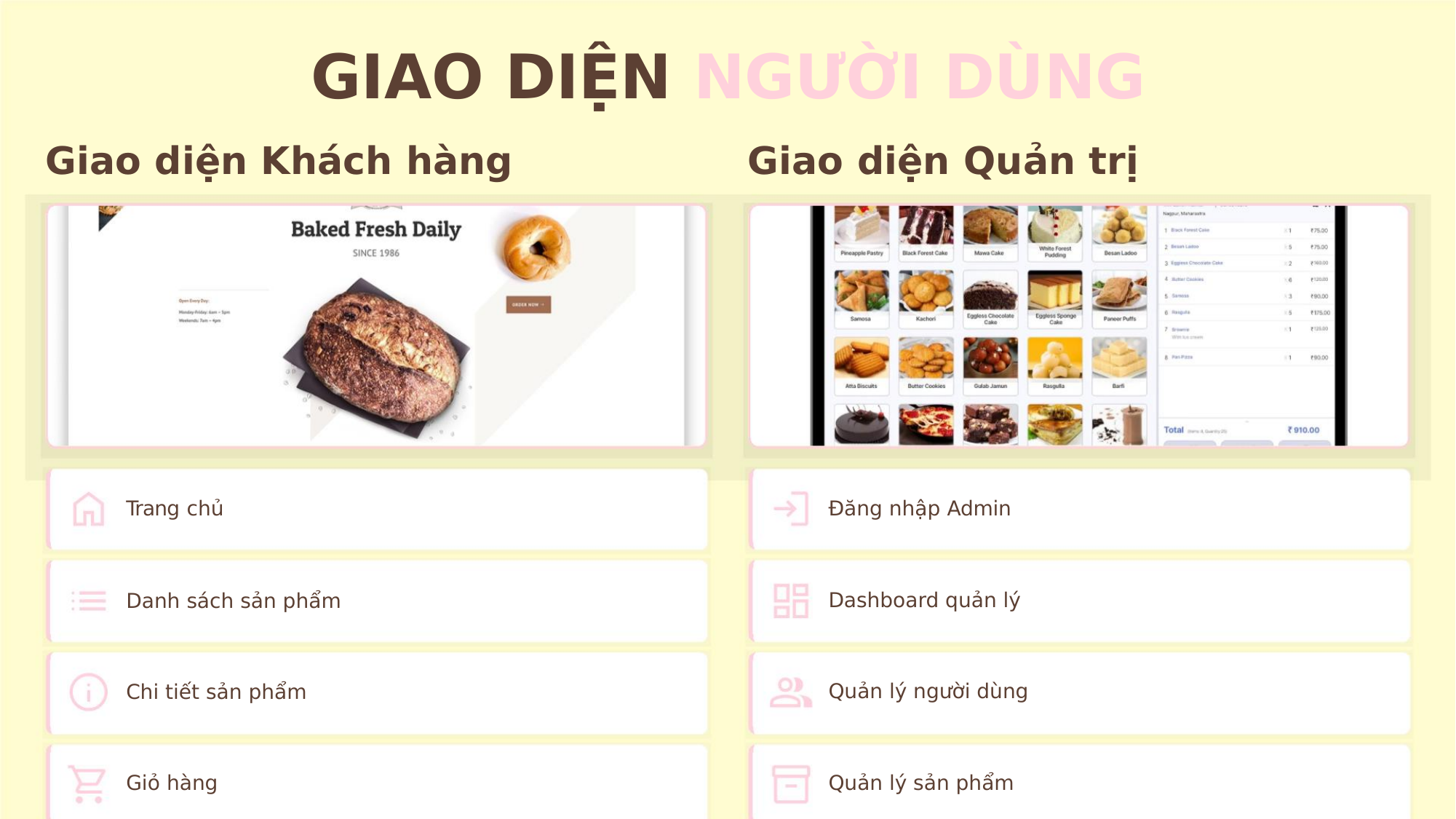

GIAO DIỆN NGƯỜI DÙNG
Giao diện Khách hàng
Giao diện Quản trị
Trang chủ
Đăng nhập Admin
Dashboard quản lý
Quản lý người dùng
Quản lý sản phẩm
Quản lý danh mục
Quản lý đơn hàng
Danh sách sản phẩm
Chi tiết sản phẩm
Giỏ hàng
Thanh toán
Lịch sử đơn hàng
Thông tin tài khoản